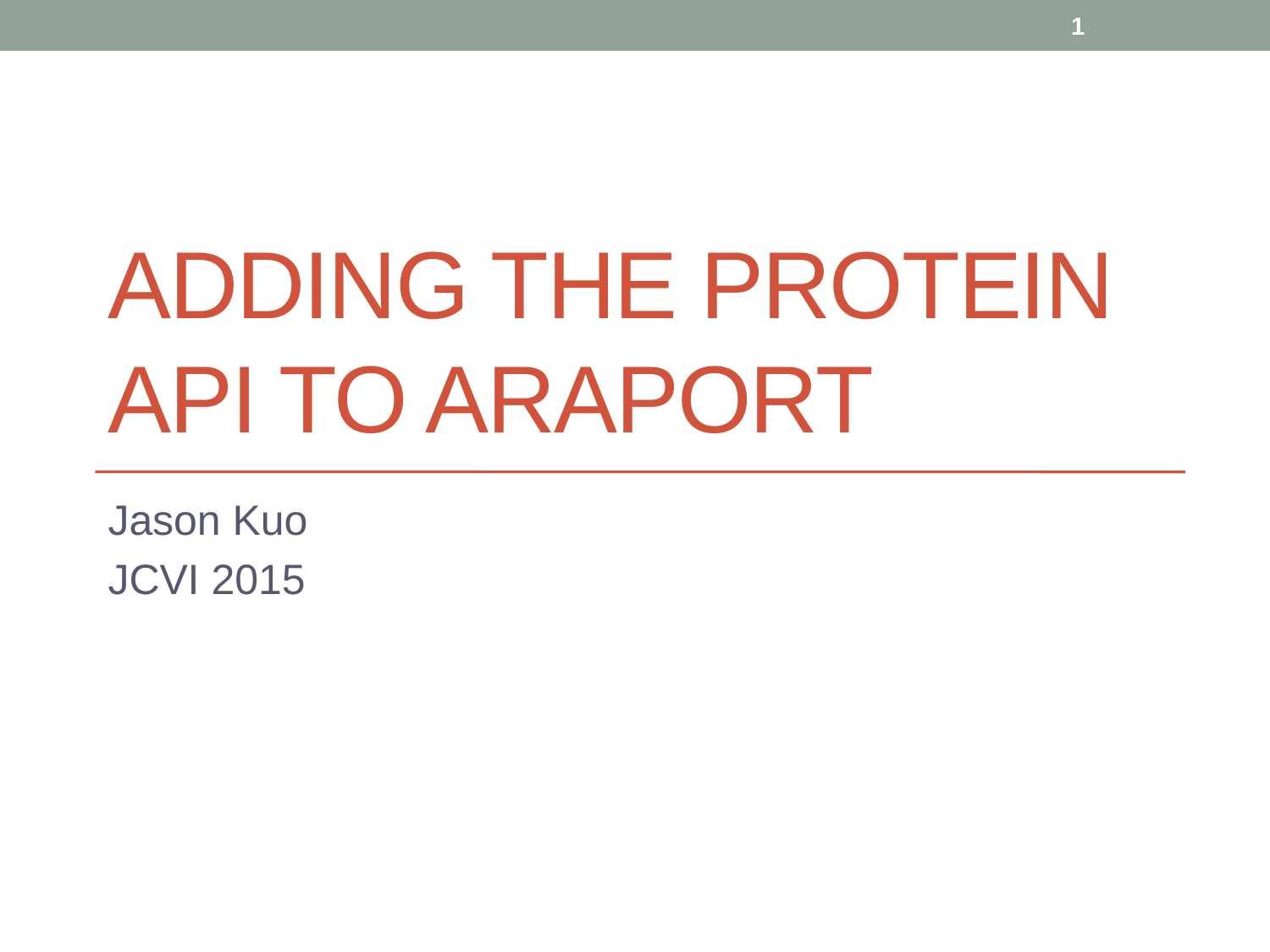

1
# Adding The Protein API to Araport
Jason Kuo
JCVI 2015